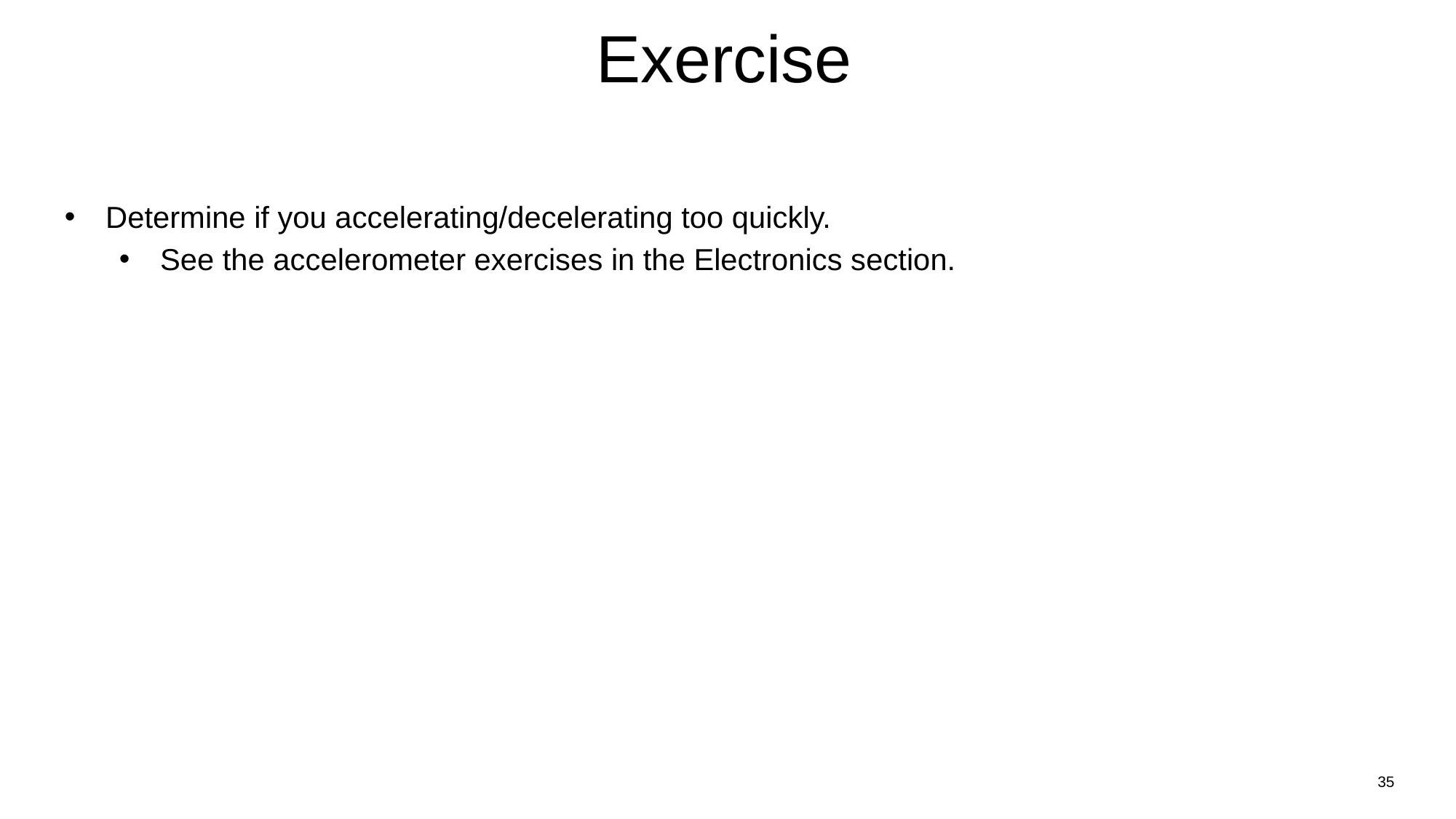

# Exercise
Determine if you accelerating/decelerating too quickly.
See the accelerometer exercises in the Electronics section.

35